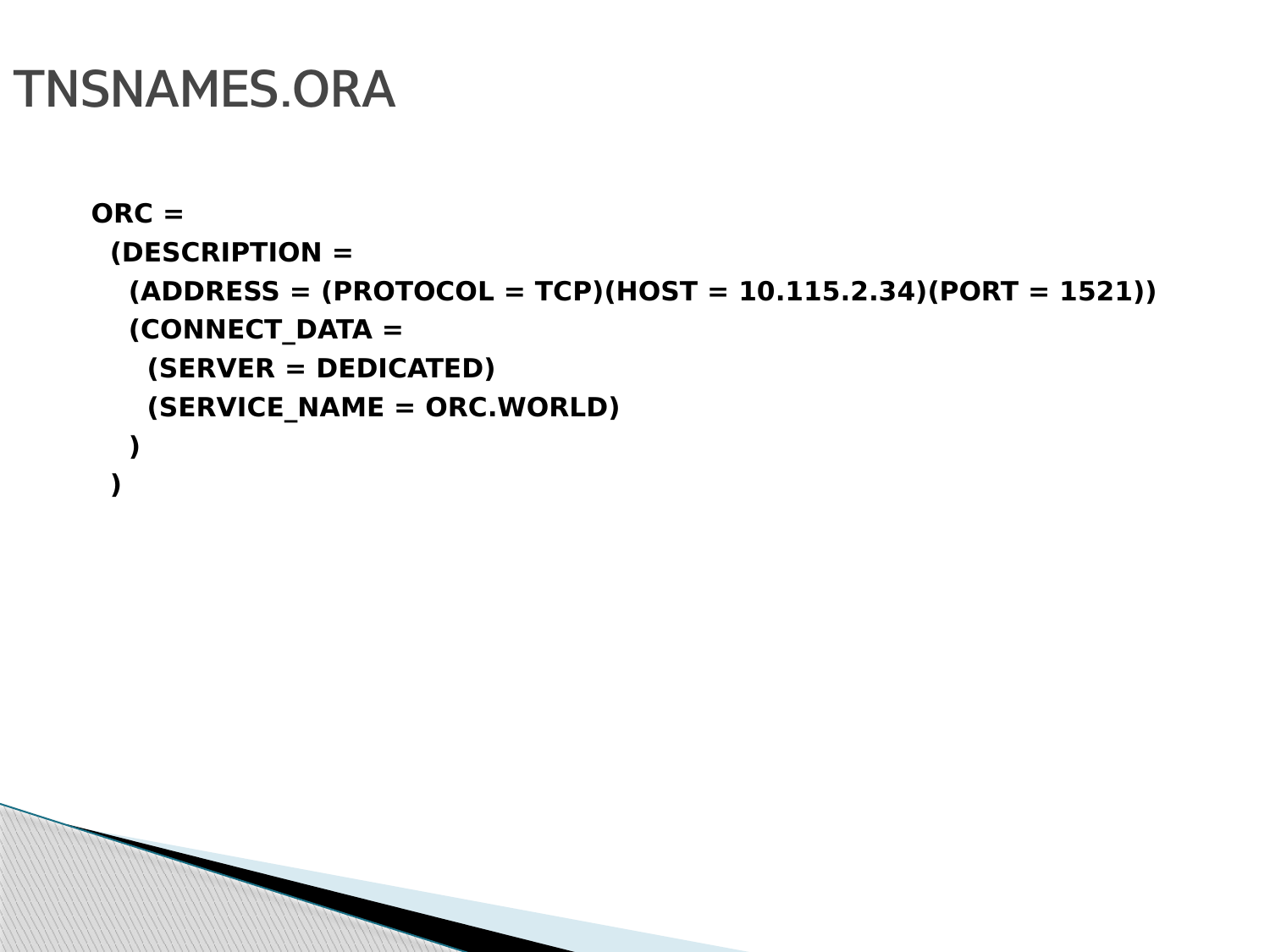

# TNSNAMES.ORA
ORC =
  (DESCRIPTION =
    (ADDRESS = (PROTOCOL = TCP)(HOST = 10.115.2.34)(PORT = 1521))
    (CONNECT_DATA =
      (SERVER = DEDICATED)
      (SERVICE_NAME = ORC.WORLD)
    )
  )